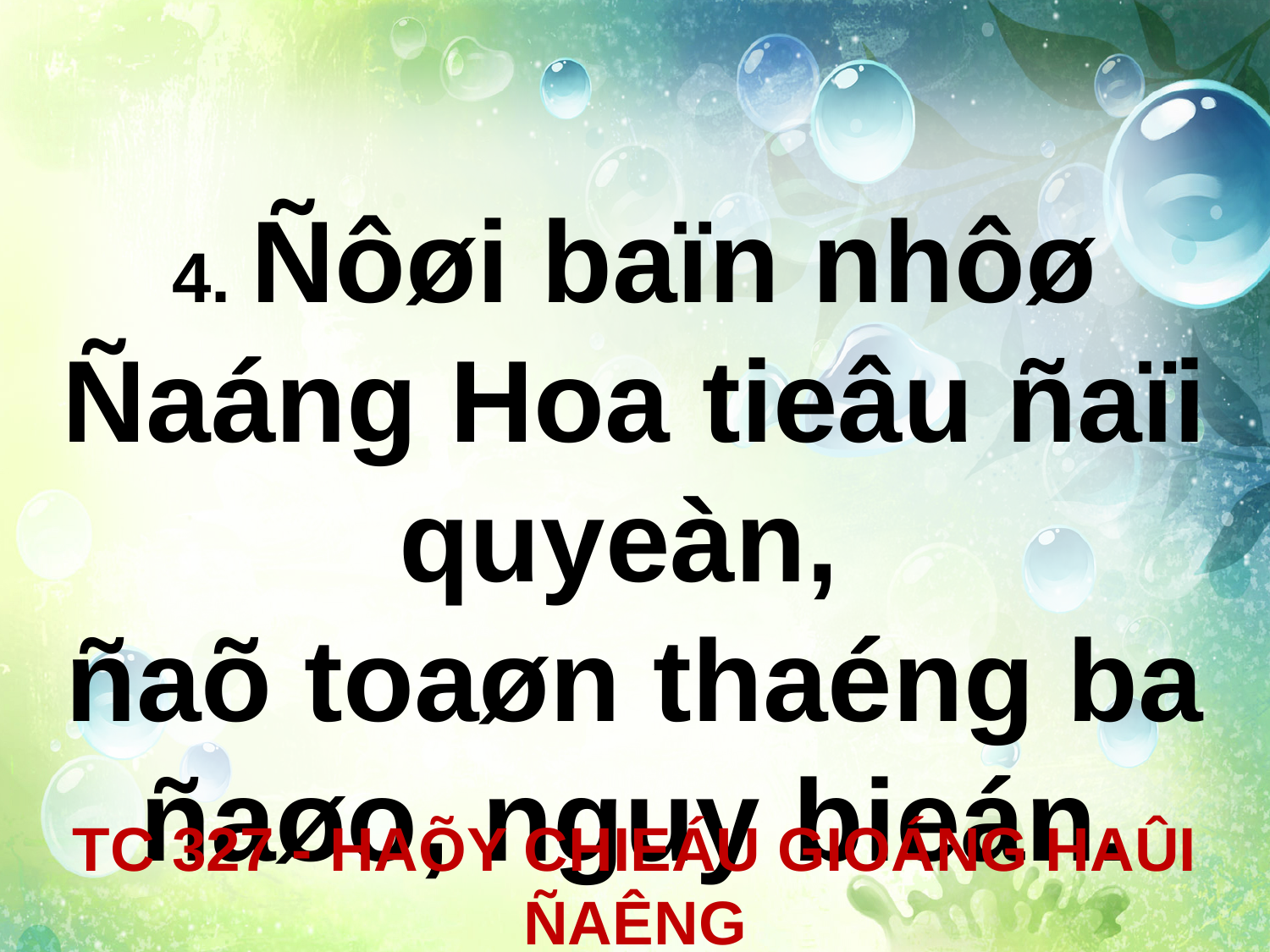

4. Ñôøi baïn nhôø Ñaáng Hoa tieâu ñaïi quyeàn,
ñaõ toaøn thaéng ba ñaøo, nguy bieán.
TC 327 - HAÕY CHIEÁU GIOÁNG HAÛI ÑAÊNG